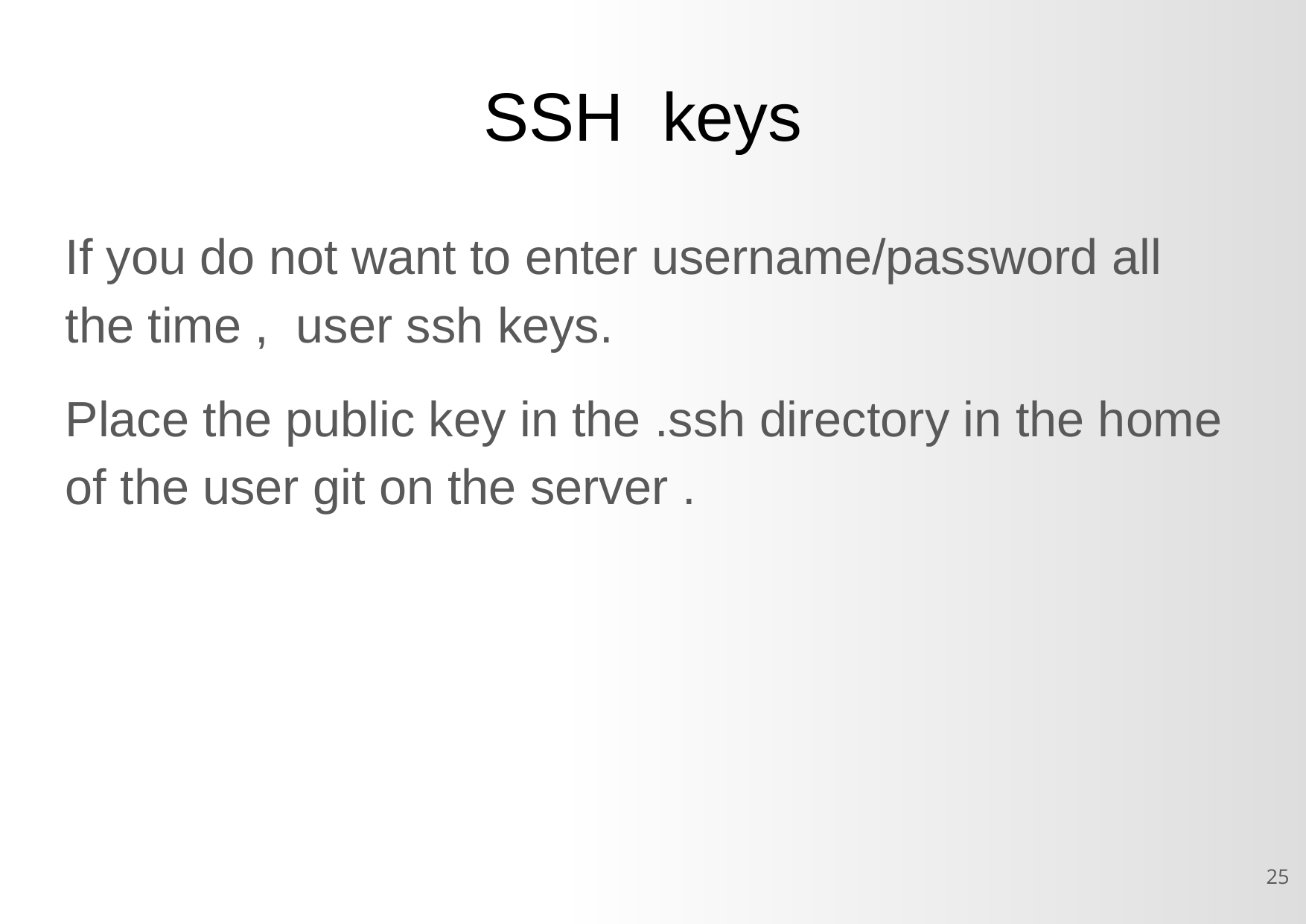

SSH  keys
If you do not want to enter username/password all the time ,  user ssh keys.
Place the public key in the .ssh directory in the home of the user git on the server .
25